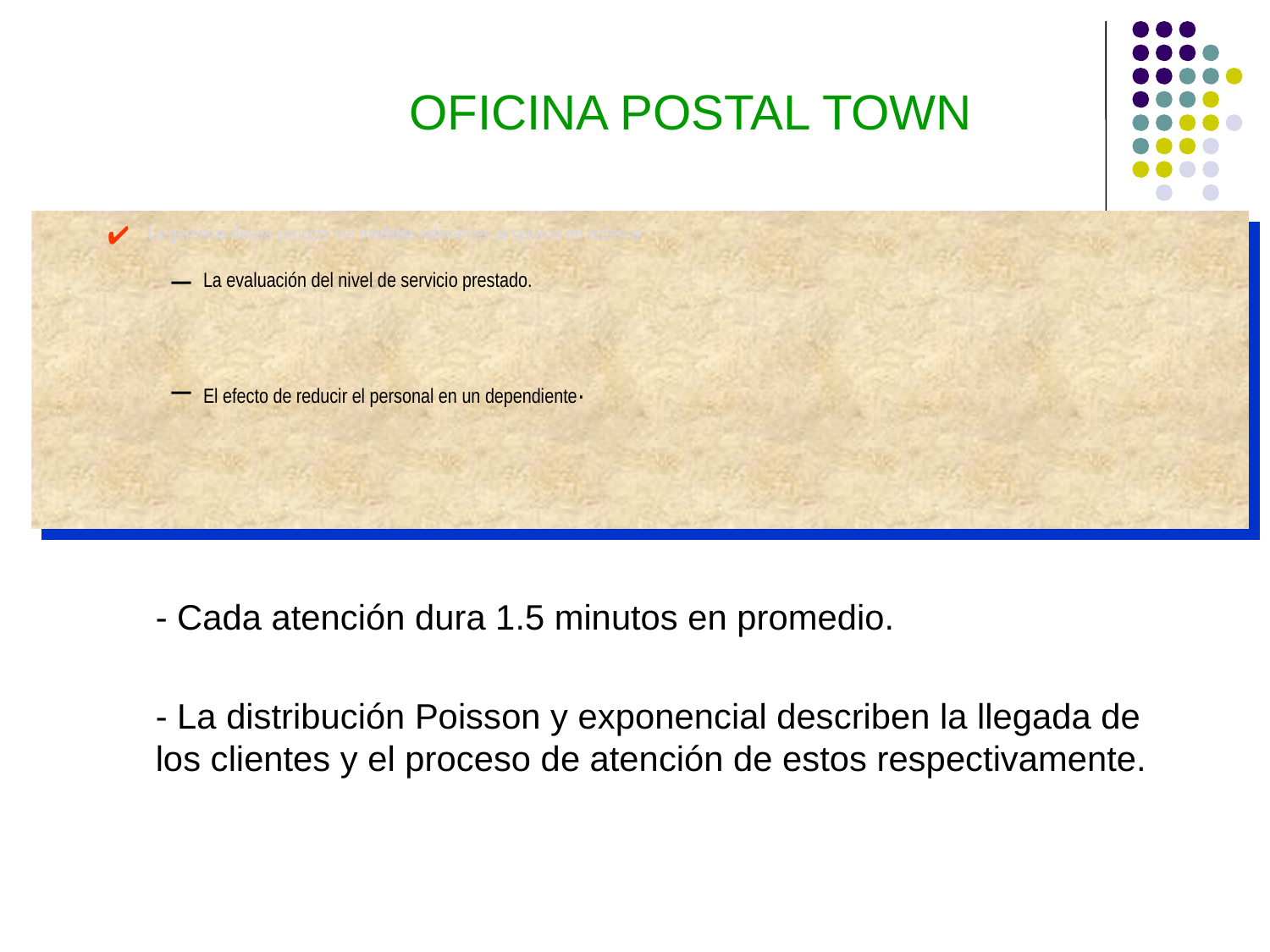

OFICINA POSTAL TOWN

La oficina postal Town atiende público los Sábados entre las 9:00 a.m. y la 1:00 p.m.

Datos
	- En promedio, 100 clientes por hora visitan la oficina postal durante este período.  La oficina tiene tres dependientes.

	- Cada atención dura 1.5 minutos en promedio.

	- La distribución Poisson y exponencial describen la llegada de los clientes y el proceso de atención de estos respectivamente.
La gerencia desea conocer las medidas relevantes al servicio en orden a:
La evaluación del nivel de servicio prestado.

El efecto de reducir el personal en un dependiente.